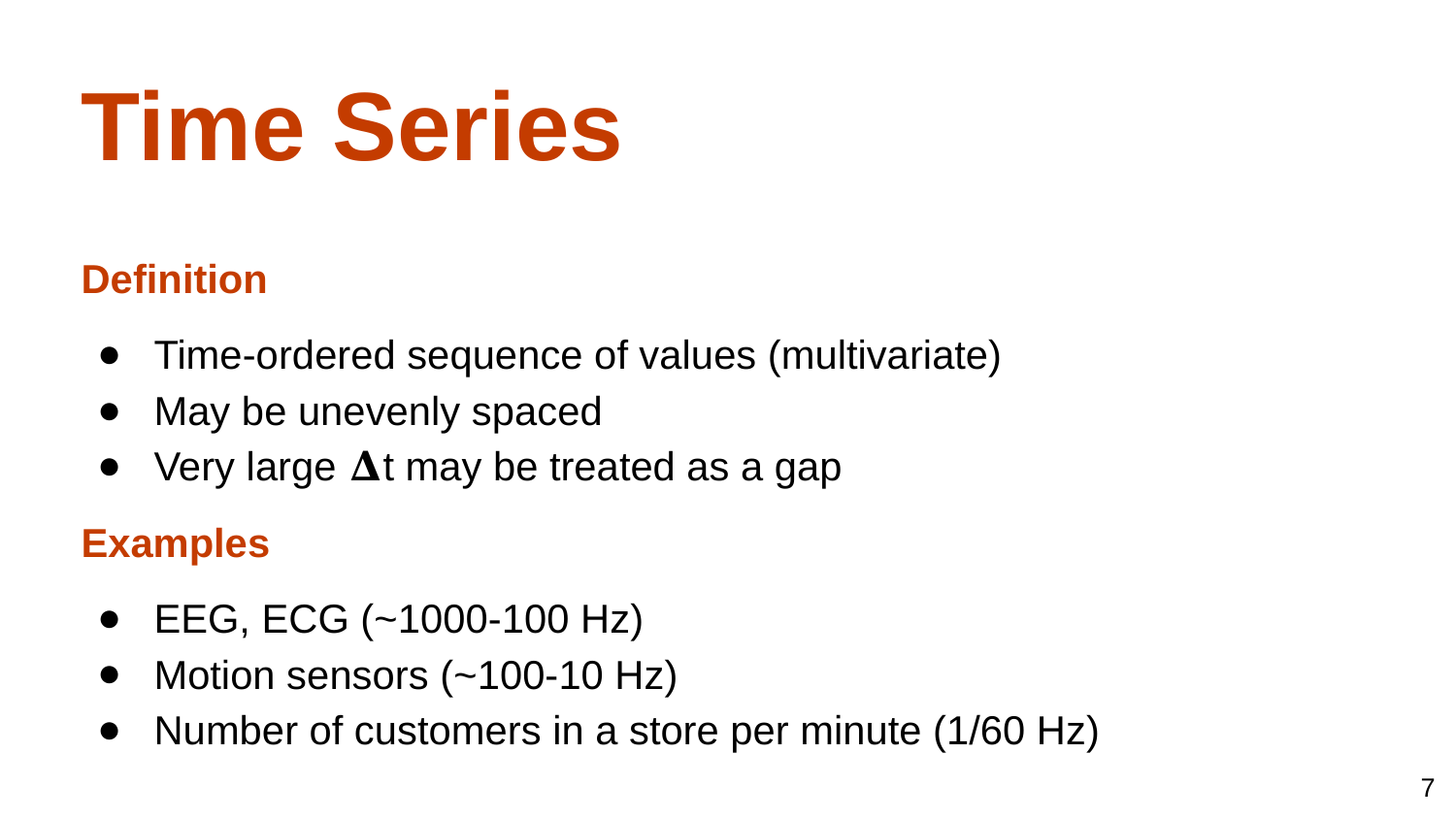

Time Series
Definition
Time-ordered sequence of values (multivariate)
May be unevenly spaced
Very large 𝚫t may be treated as a gap
Examples
EEG, ECG (~1000-100 Hz)
Motion sensors (~100-10 Hz)
Number of customers in a store per minute (1/60 Hz)

7